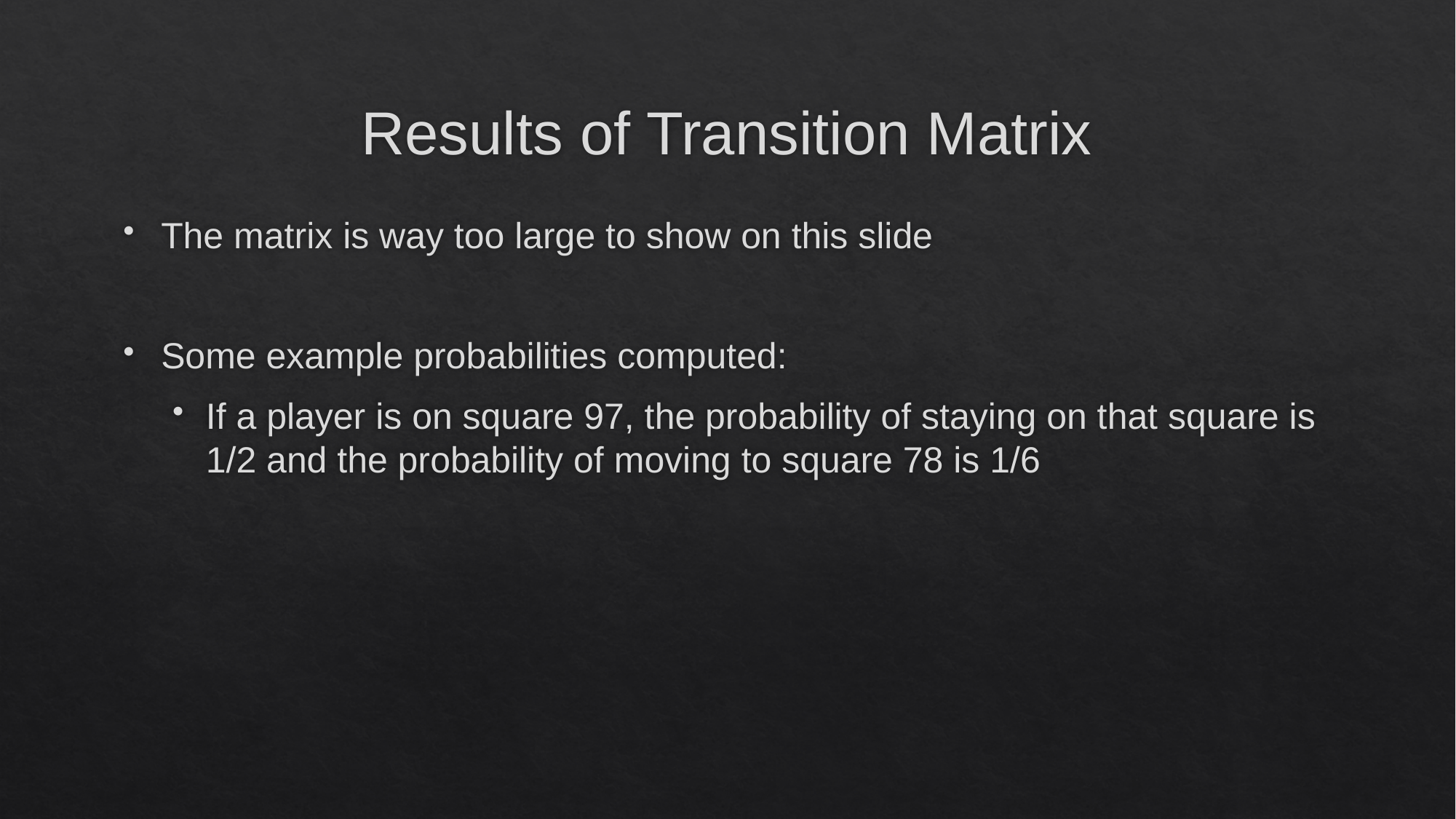

# Results of Transition Matrix
The matrix is way too large to show on this slide

Some example probabilities computed:
If a player is on square 97, the probability of staying on that square is 1/2 and the probability of moving to square 78 is 1/6